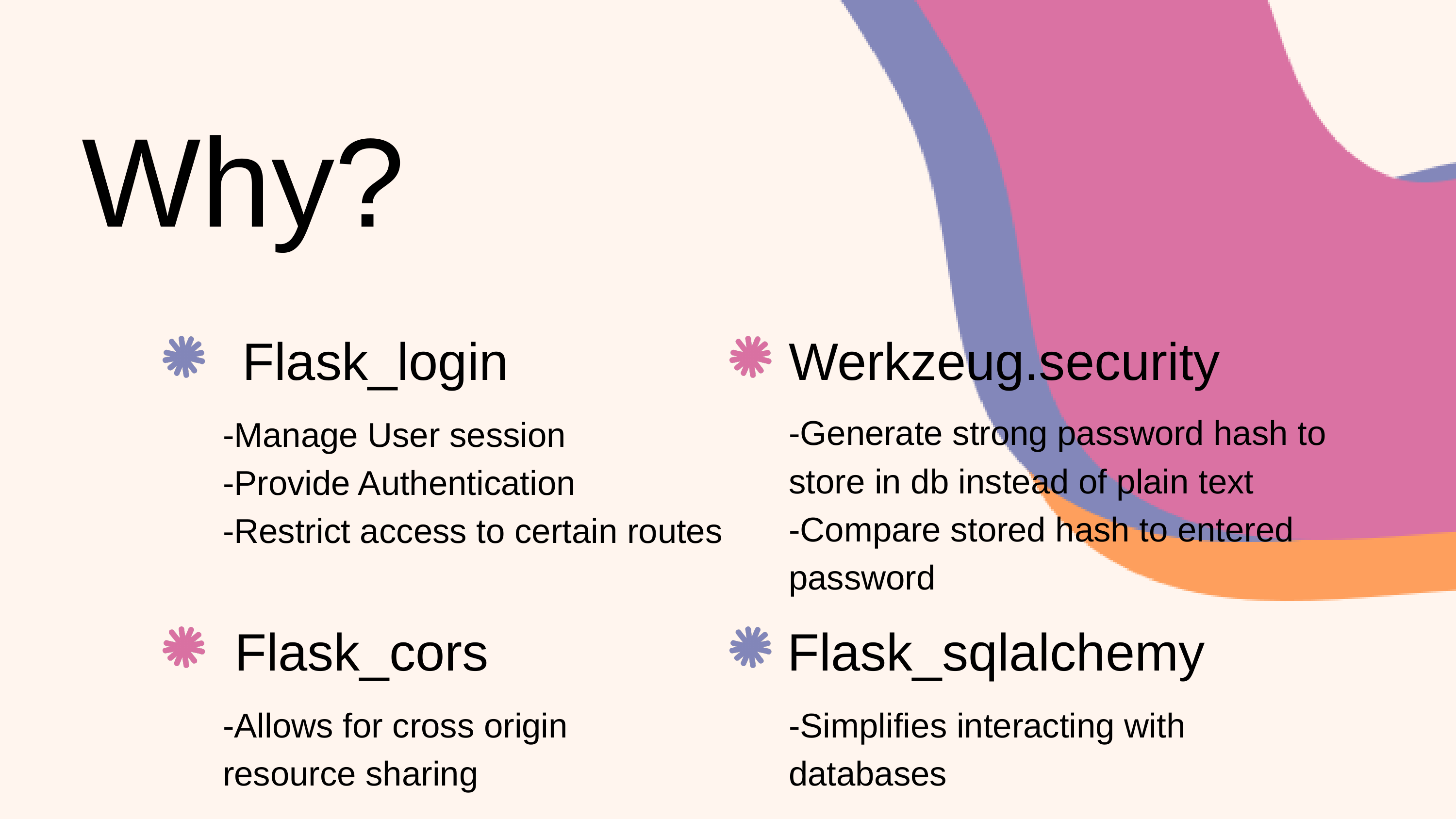

Why?
Flask_login
Werkzeug.security

-Generate strong password hash to store in db instead of plain text
-Compare stored hash to entered password
-Manage User session
-Provide Authentication
-Restrict access to certain routes
Flask_cors
Flask_sqlalchemy

-Allows for cross origin resource sharing
-Simplifies interacting with databases